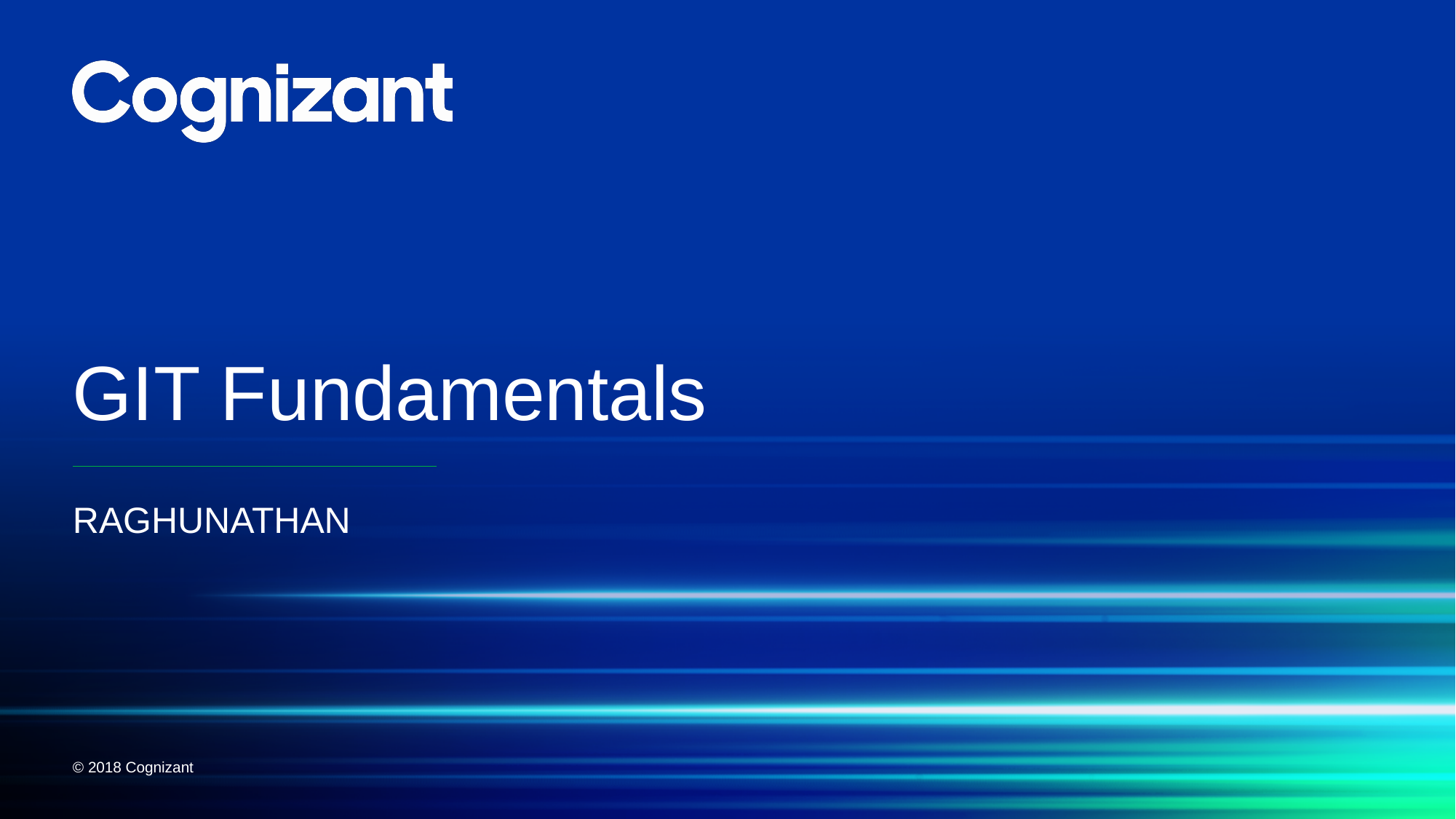

# GIT Fundamentals
RAGHUNATHAN
© 2018 Cognizant